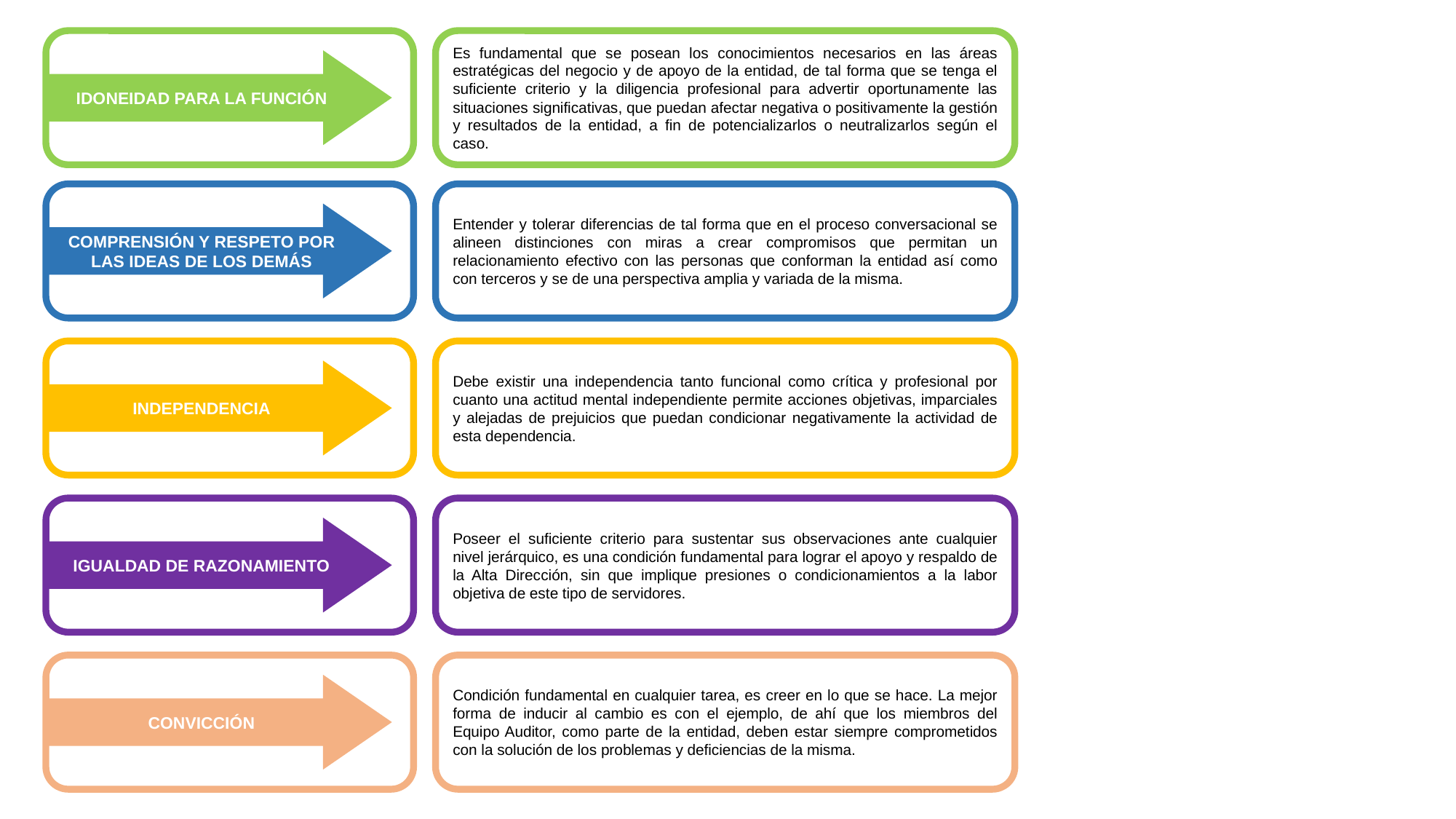

Es fundamental que se posean los conocimientos necesarios en las áreas estratégicas del negocio y de apoyo de la entidad, de tal forma que se tenga el suficiente criterio y la diligencia profesional para advertir oportunamente las situaciones significativas, que puedan afectar negativa o positivamente la gestión y resultados de la entidad, a fin de potencializarlos o neutralizarlos según el caso.

IDONEIDAD PARA LA FUNCIÓN
Entender y tolerar diferencias de tal forma que en el proceso conversacional se alineen distinciones con miras a crear compromisos que permitan un relacionamiento efectivo con las personas que conforman la entidad así como con terceros y se de una perspectiva amplia y variada de la misma.

COMPRENSIÓN Y RESPETO POR LAS IDEAS DE LOS DEMÁS
Debe existir una independencia tanto funcional como crítica y profesional por cuanto una actitud mental independiente permite acciones objetivas, imparciales y alejadas de prejuicios que puedan condicionar negativamente la actividad de esta dependencia.

INDEPENDENCIA
Poseer el suficiente criterio para sustentar sus observaciones ante cualquier nivel jerárquico, es una condición fundamental para lograr el apoyo y respaldo de la Alta Dirección, sin que implique presiones o condicionamientos a la labor objetiva de este tipo de servidores.

IGUALDAD DE RAZONAMIENTO
Condición fundamental en cualquier tarea, es creer en lo que se hace. La mejor forma de inducir al cambio es con el ejemplo, de ahí que los miembros del Equipo Auditor, como parte de la entidad, deben estar siempre comprometidos con la solución de los problemas y deficiencias de la misma.

CONVICCIÓN